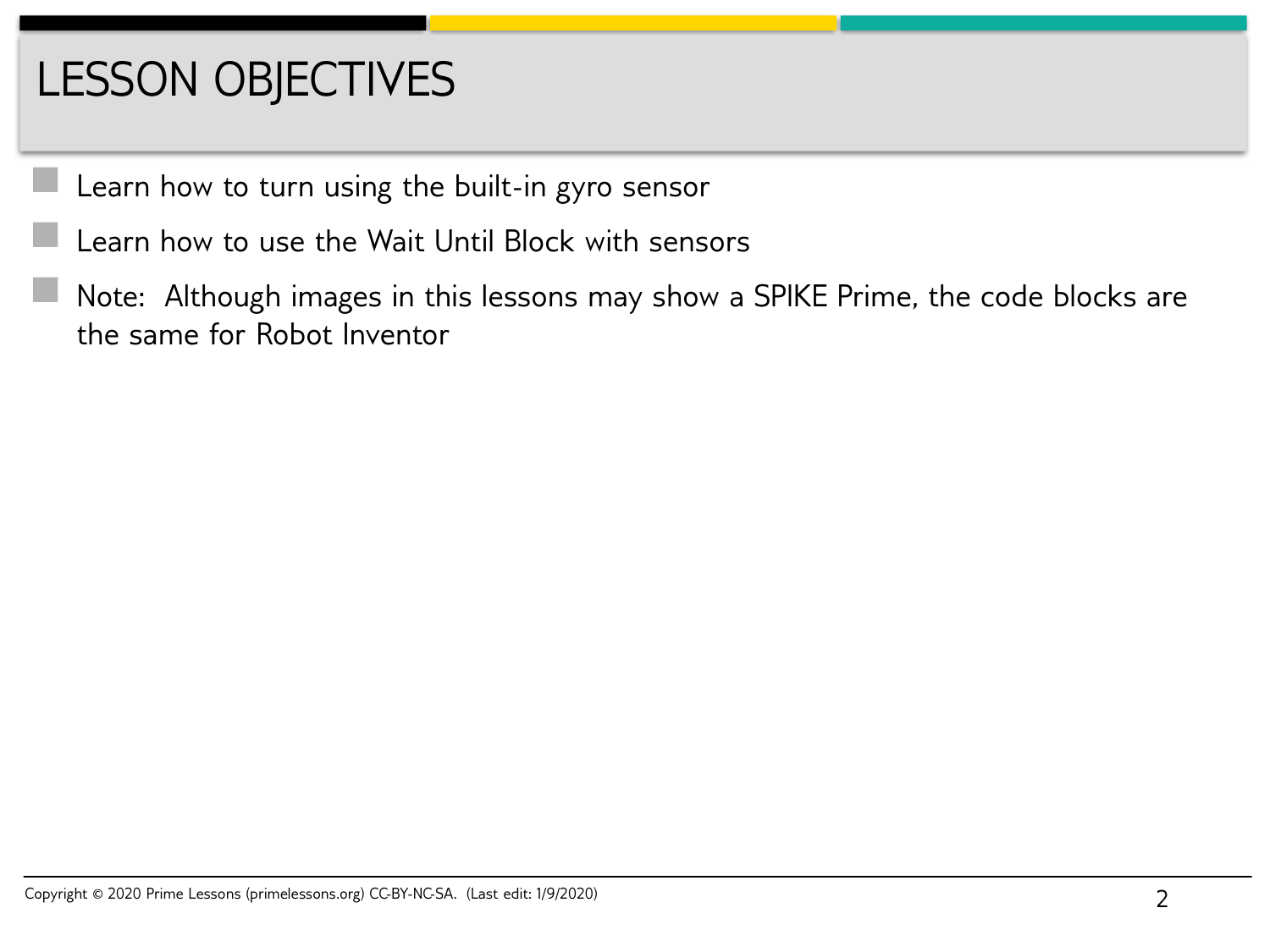

# Lesson Objectives
Learn how to turn using the built-in gyro sensor
Learn how to use the Wait Until Block with sensors
Note:  Although images in this lessons may show a SPIKE Prime, the code blocks are the same for Robot Inventor

2
Copyright © 2020 Prime Lessons (primelessons.org) CC-BY-NC-SA.  (Last edit: 1/9/2020)